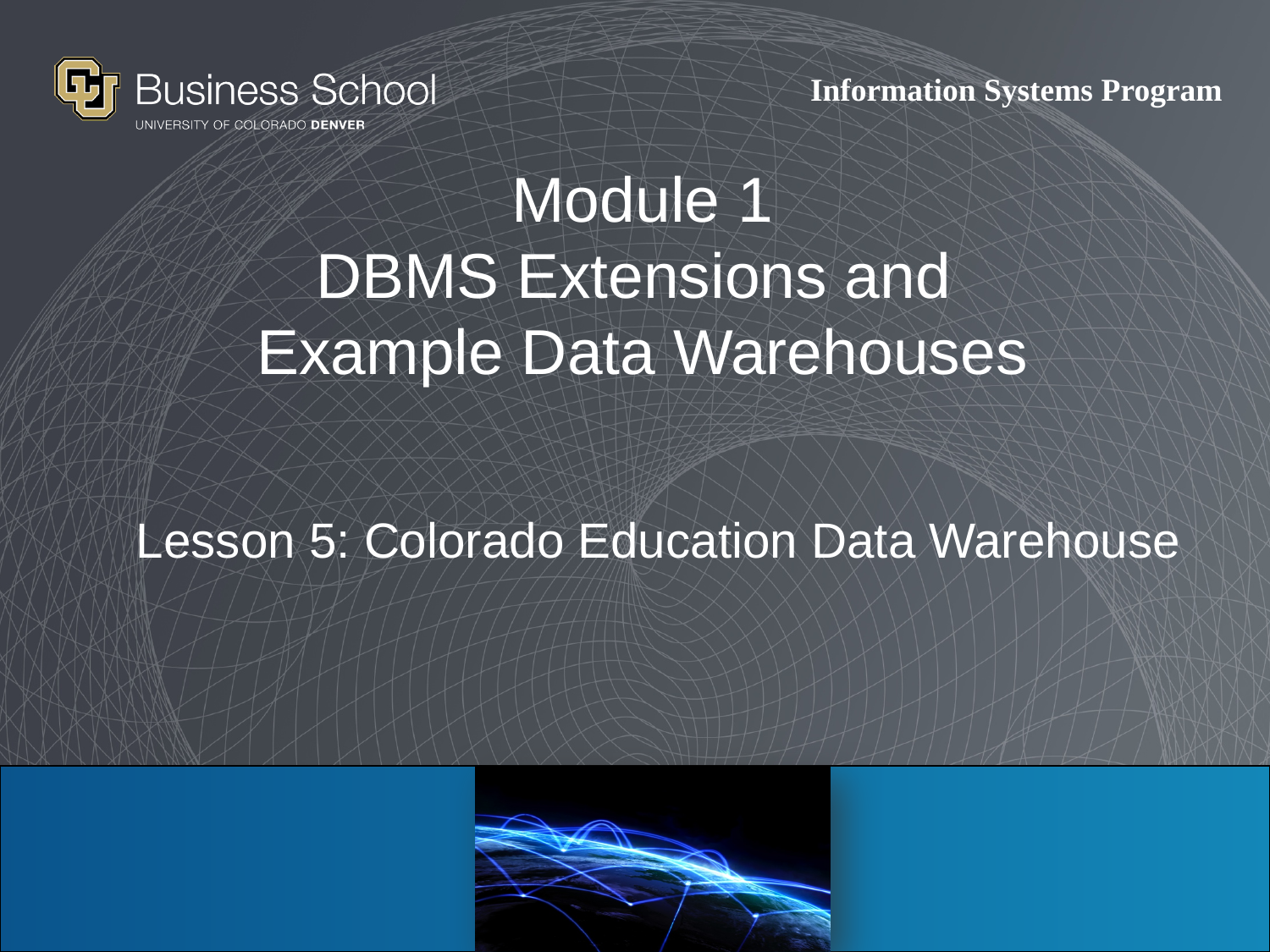

# Module 1 DBMS Extensions and Example Data Warehouses
Lesson 5: Colorado Education Data Warehouse